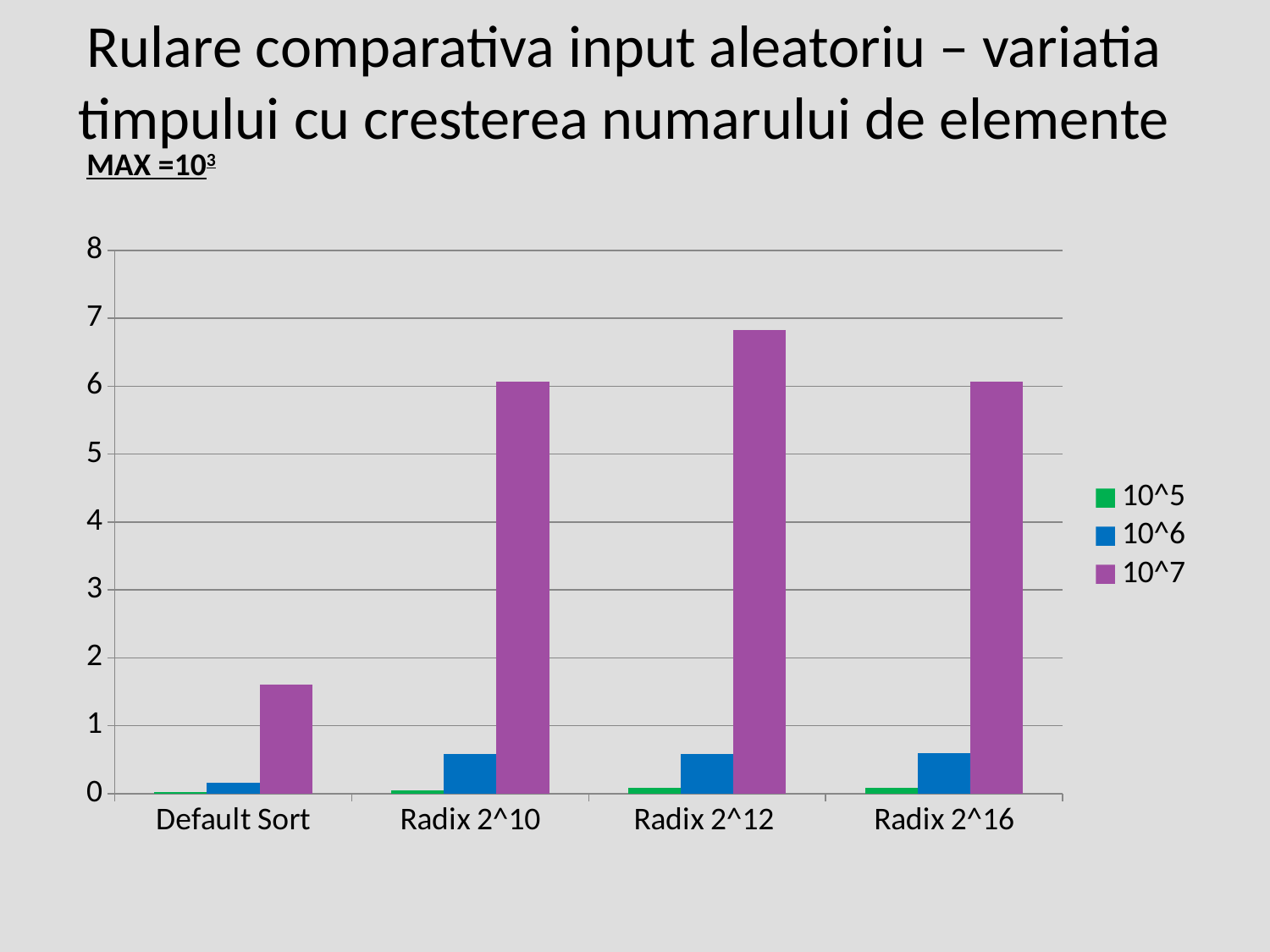

# Rulare comparativa input aleatoriu – variatia timpului cu cresterea numarului de elemente
MAX =103

### Chart

| Category | 10^5 | 10^6 | 10^7 |
|---|---|---|---|
| Default Sort | 0.0156214237213134 | 0.154048442840576 | 1.60683417320251 |
| Radix 2^10 | 0.051551342010498 | 0.577718496322631 | 6.07149934768676 |
| Radix 2^12  | 0.0796773433685302 | 0.577620506286621 | 6.82303380966186 |
| Radix 2^16 | 0.0843009948730468 | 0.597349643707275 | 6.06836152076721 |